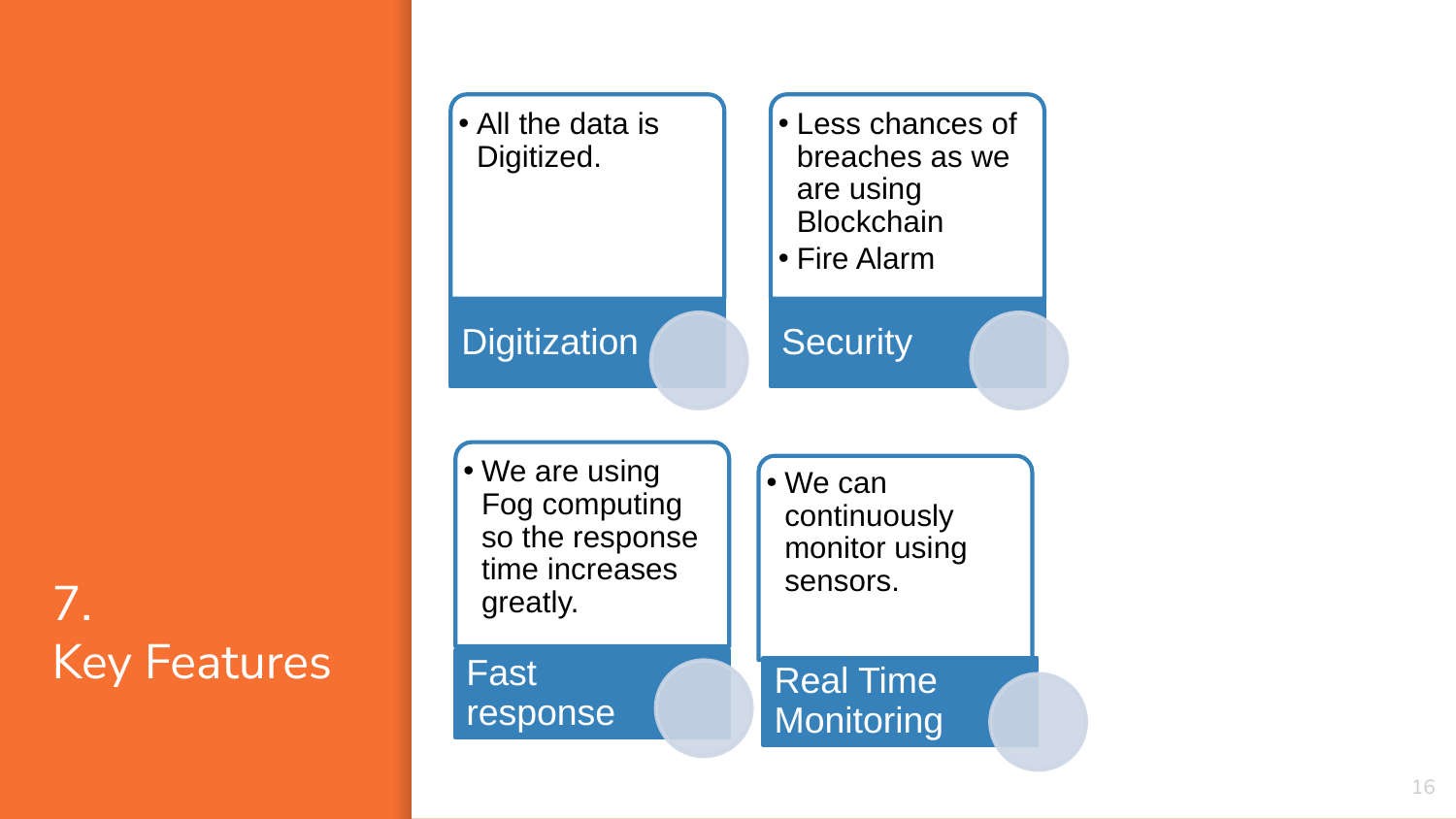

# 7. Key Features

All the data is Digitized.
Less chances of breaches as we are using Blockchain
Fire Alarm

Digitization

Security

We can continuously monitor using sensors.

Fast response

Real Time Monitoring

We are using Fog computing so the response time increases greatly.

16